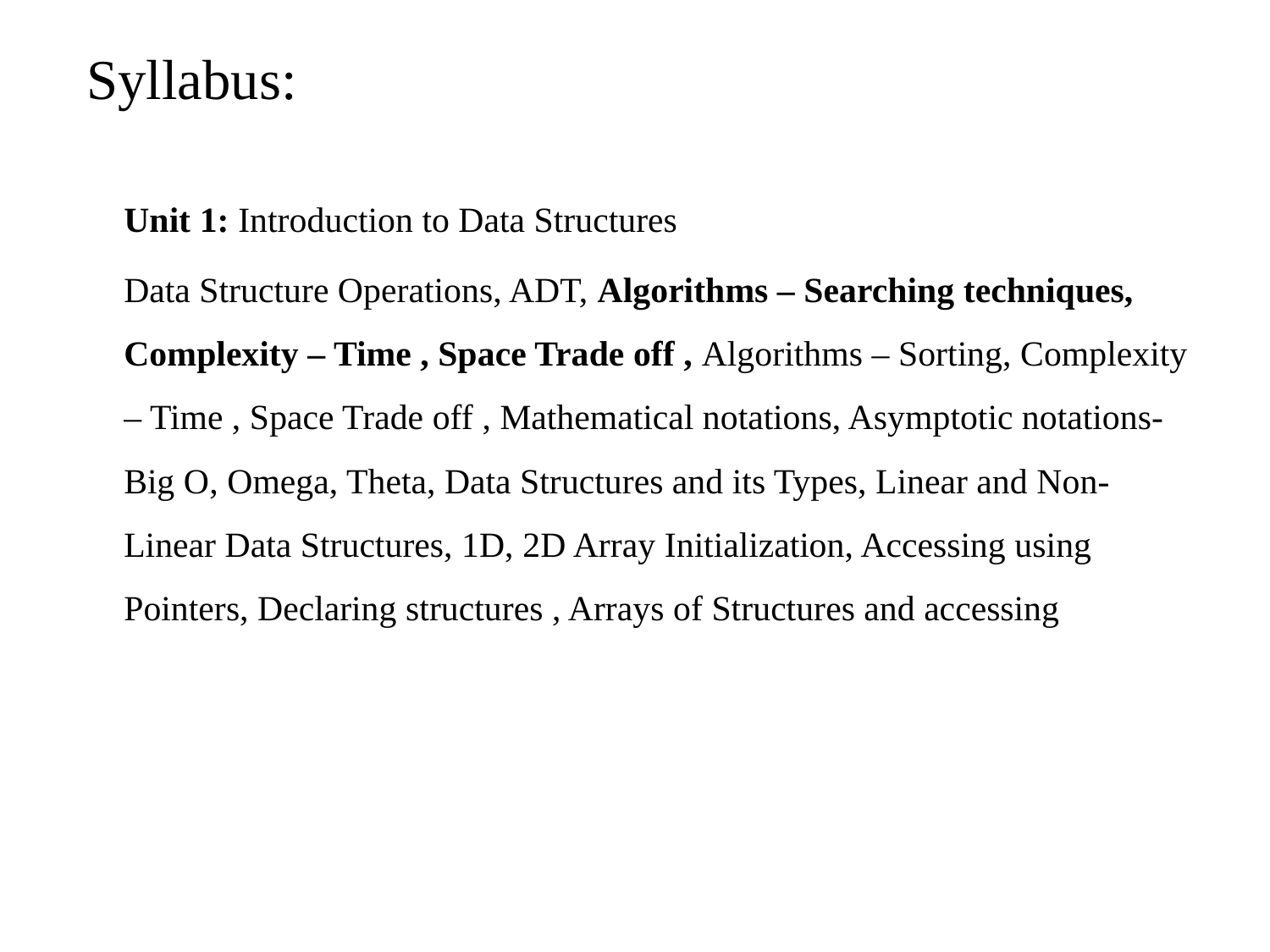

# Syllabus:
	Unit 1: Introduction to Data Structures
	Data Structure Operations, ADT, Algorithms – Searching techniques, Complexity – Time , Space Trade off , Algorithms – Sorting, Complexity – Time , Space Trade off , Mathematical notations, Asymptotic notations-Big O, Omega, Theta, Data Structures and its Types, Linear and Non-Linear Data Structures, 1D, 2D Array Initialization, Accessing using Pointers, Declaring structures , Arrays of Structures and accessing